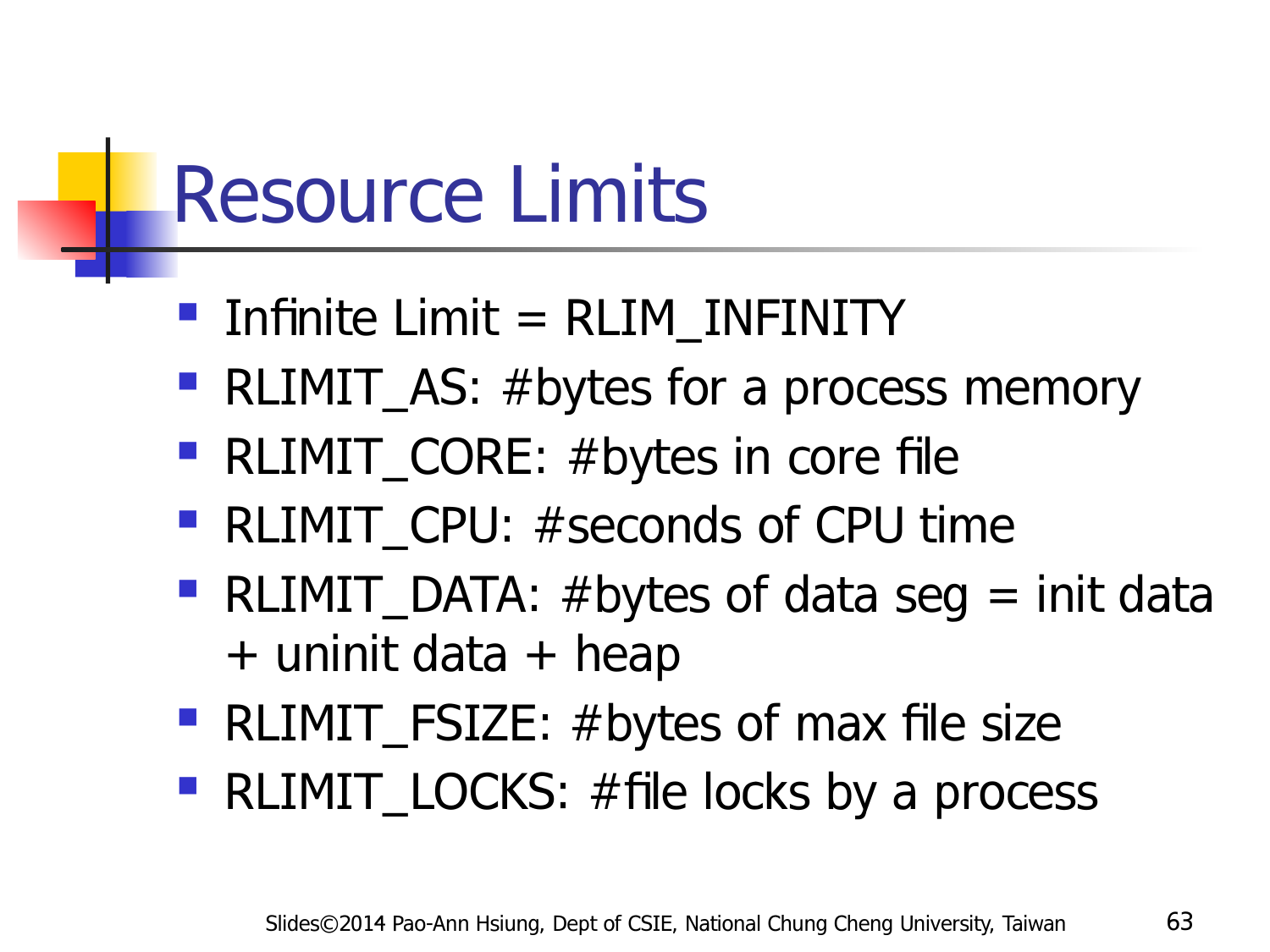

# Resource Limits
Infinite Limit = RLIM_INFINITY
RLIMIT_AS: #bytes for a process memory
RLIMIT_CORE: #bytes in core file
RLIMIT_CPU: #seconds of CPU time
RLIMIT_DATA: #bytes of data seg = init data + uninit data + heap
RLIMIT_FSIZE: #bytes of max file size
RLIMIT_LOCKS: #file locks by a process
Slides©2014 Pao-Ann Hsiung, Dept of CSIE, National Chung Cheng University, Taiwan
63